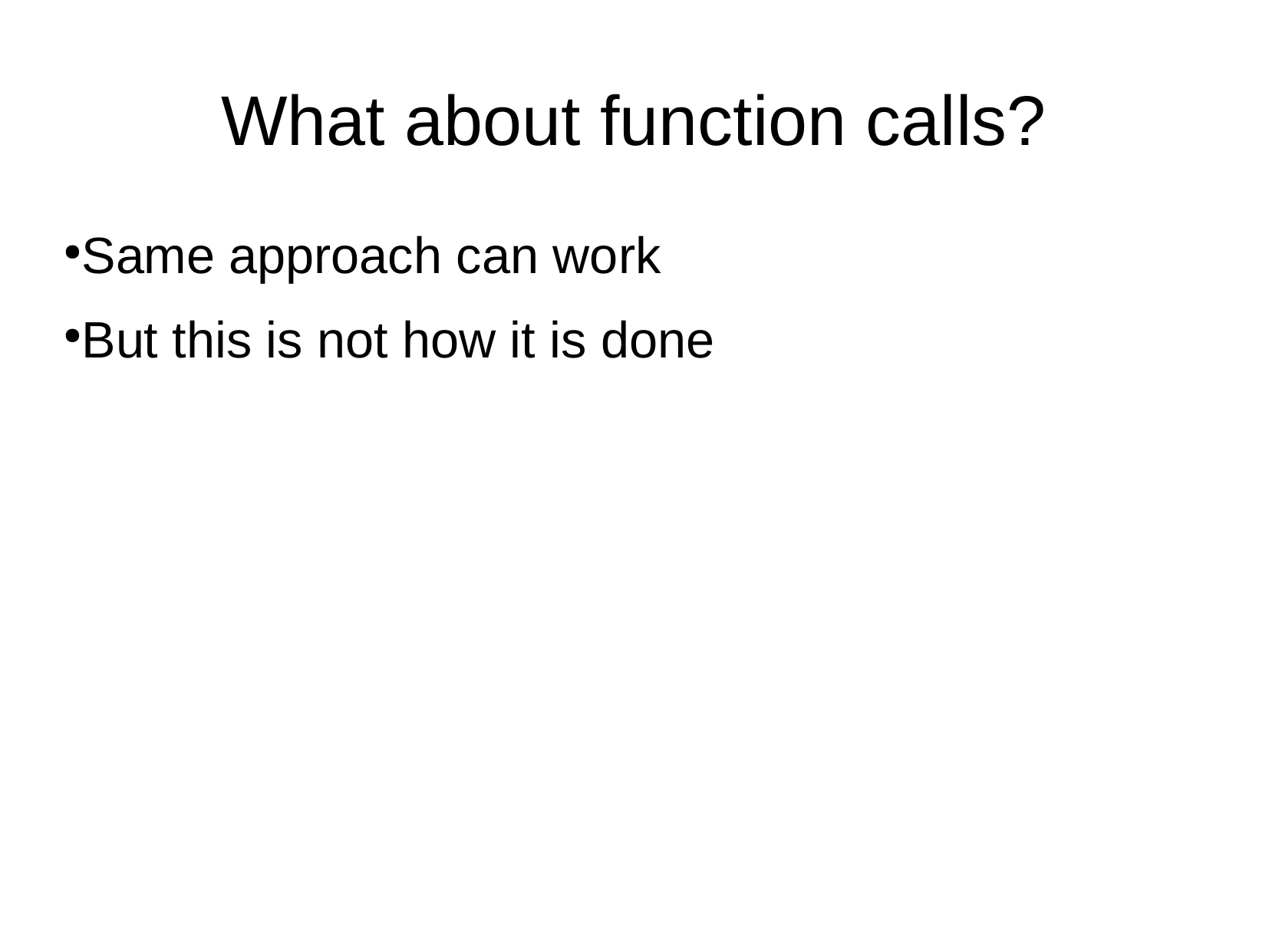

What about function calls?
Same approach can work
But this is not how it is done